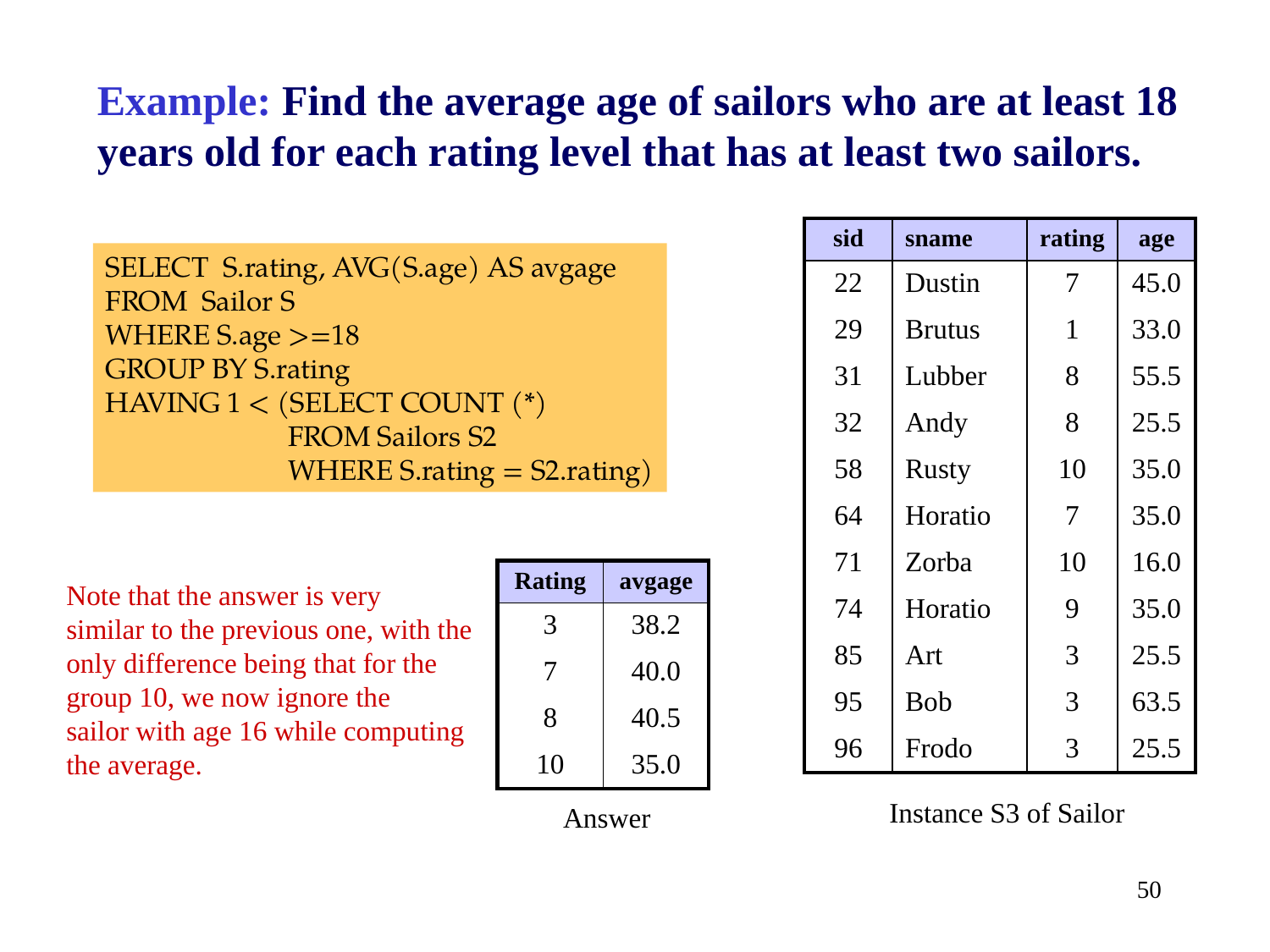

Example: Find the average age of sailors who are at least 18 years old for each rating level that has at least two sailors.
| sid | sname | rating | age |
| --- | --- | --- | --- |
| 22 | Dustin | 7 | 45.0 |
| 29 | Brutus | 1 | 33.0 |
| 31 | Lubber | 8 | 55.5 |
| 32 | Andy | 8 | 25.5 |
| 58 | Rusty | 10 | 35.0 |
| 64 | Horatio | 7 | 35.0 |
| 71 | Zorba | 10 | 16.0 |
| 74 | Horatio | 9 | 35.0 |
| 85 | Art | 3 | 25.5 |
| 95 | Bob | 3 | 63.5 |
| 96 | Frodo | 3 | 25.5 |
SELECT  S.rating, AVG(S.age) AS avgage
FROM  Sailor S
WHERE S.age >=18
GROUP BY S.rating
HAVING 1 < (SELECT COUNT (*)
	        FROM Sailors S2
	        WHERE S.rating = S2.rating)
| Rating | avgage |
| --- | --- |
| 3 | 38.2 |
| 7 | 40.0 |
| 8 | 40.5 |
| 10 | 35.0 |
Note that the answer is very
similar to the previous one, with the
only difference being that for the
group 10, we now ignore the
sailor with age 16 while computing
the average.
Instance S3 of Sailor
Answer
50